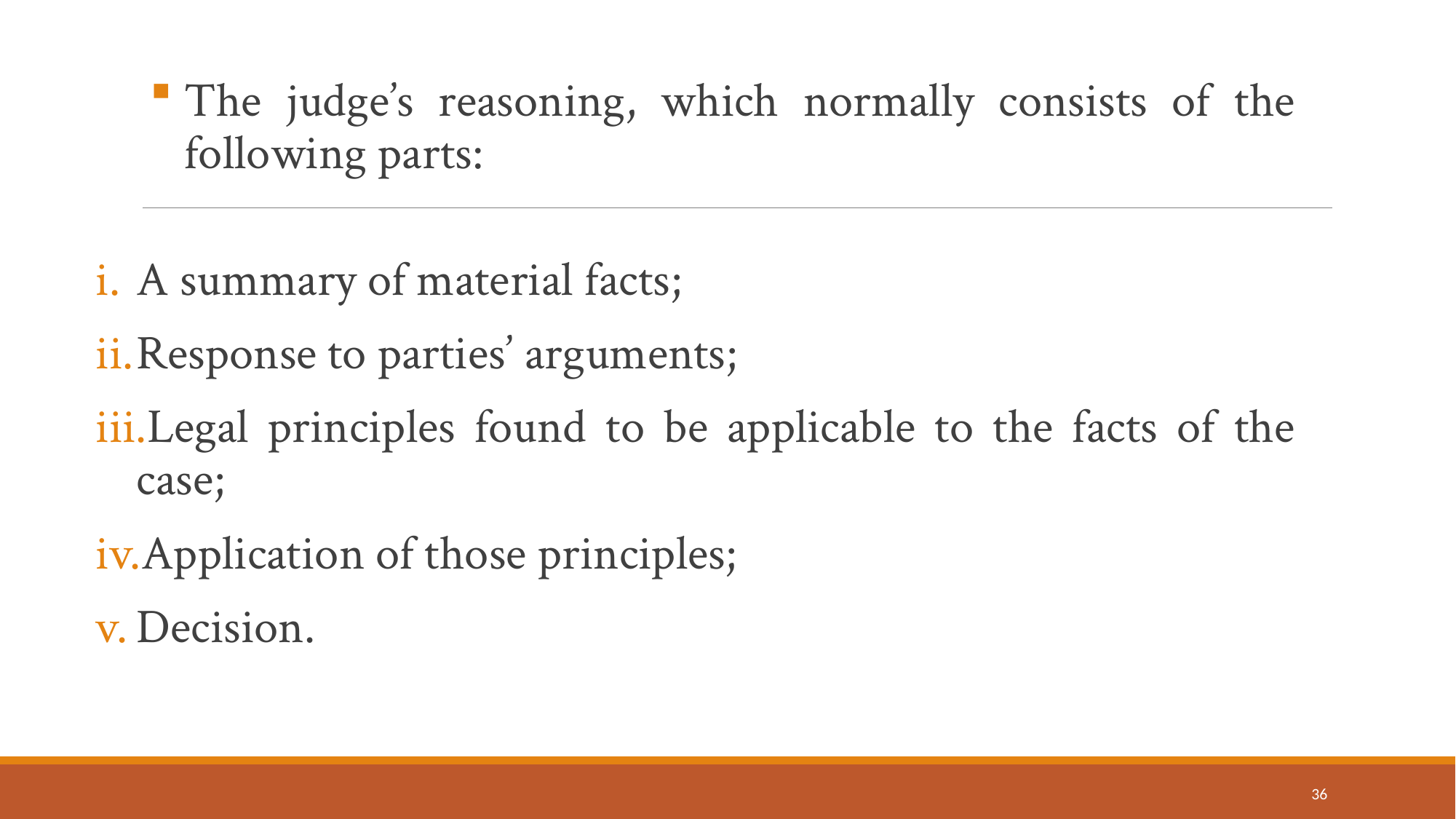

The judge’s reasoning, which normally consists of the following parts:

A summary of material facts;
Response to parties’ arguments;
Legal principles found to be applicable to the facts of the case;
Application of those principles;
Decision.

36